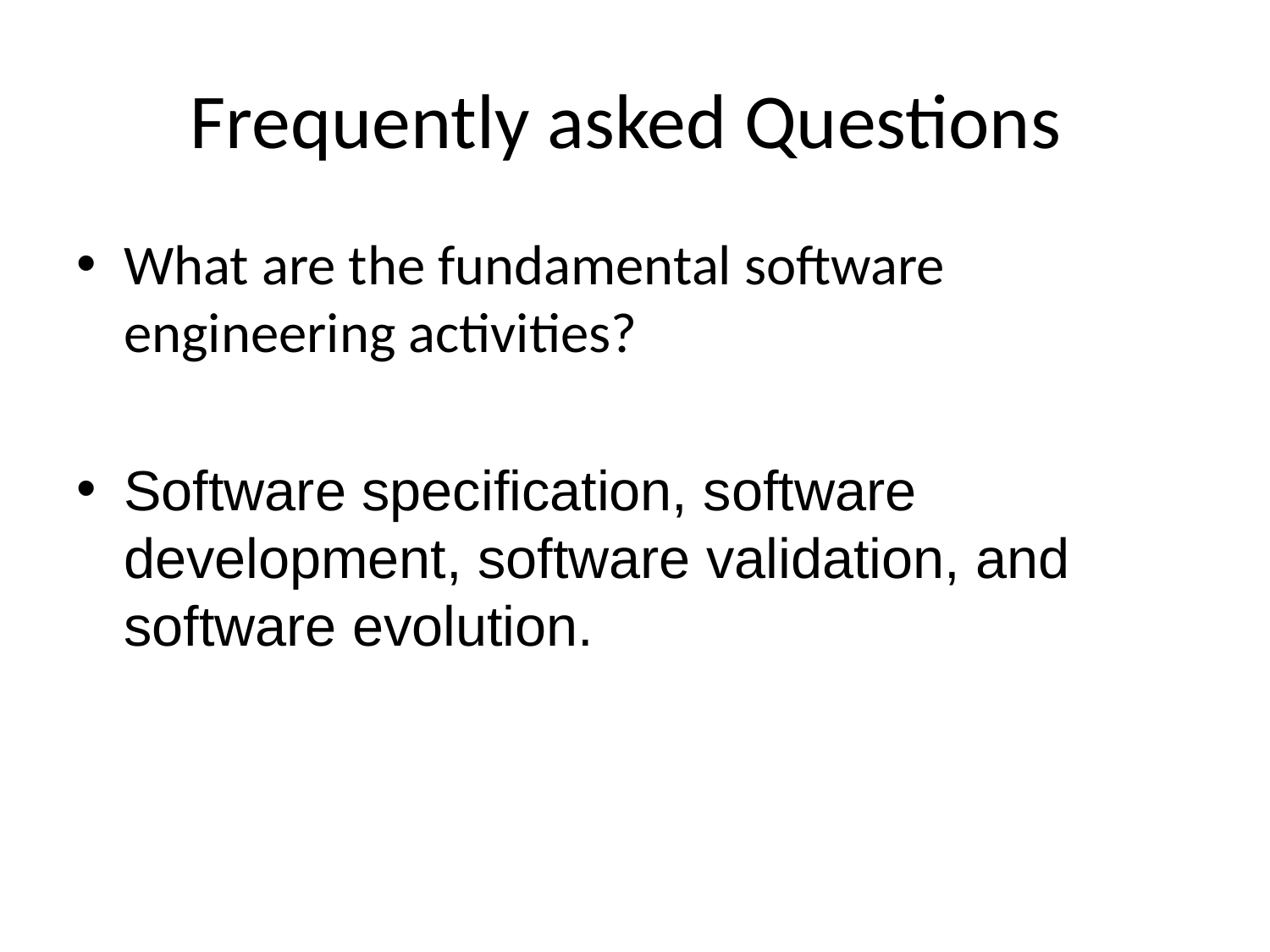

# Frequently asked Questions
What are the fundamental software engineering activities?

Software specification, software development, software validation, and software evolution.